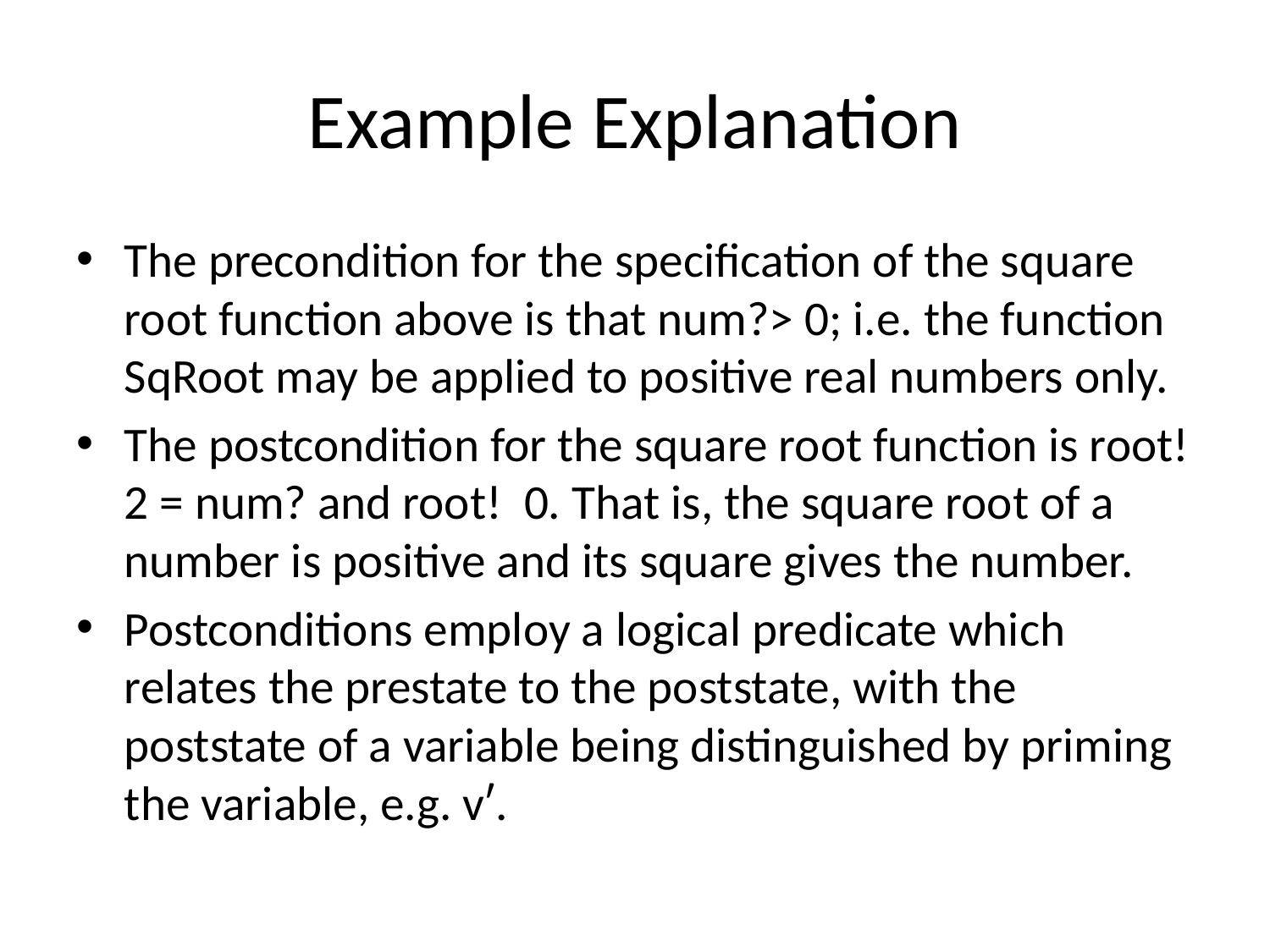

# Example Explanation
The precondition for the specification of the square root function above is that num?> 0; i.e. the function SqRoot may be applied to positive real numbers only.
The postcondition for the square root function is root!2 = num? and root!  0. That is, the square root of a number is positive and its square gives the number.
Postconditions employ a logical predicate which relates the prestate to the poststate, with the poststate of a variable being distinguished by priming the variable, e.g. vʹ.